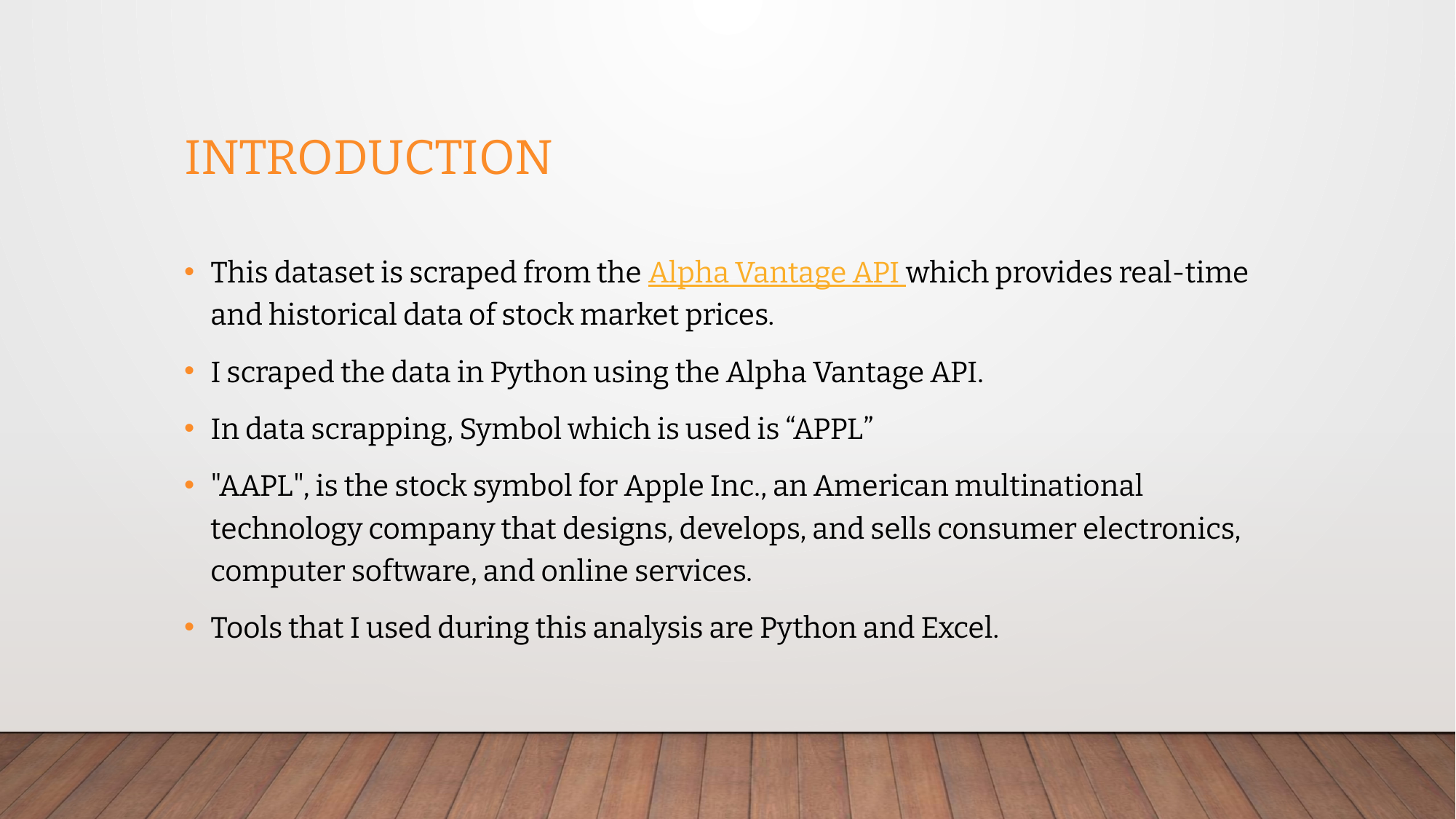

# Introduction
This dataset is scraped from the Alpha Vantage API which provides real-time and historical data of stock market prices.
I scraped the data in Python using the Alpha Vantage API.
In data scrapping, Symbol which is used is “APPL”
"AAPL", is the stock symbol for Apple Inc., an American multinational technology company that designs, develops, and sells consumer electronics, computer software, and online services.
Tools that I used during this analysis are Python and Excel.